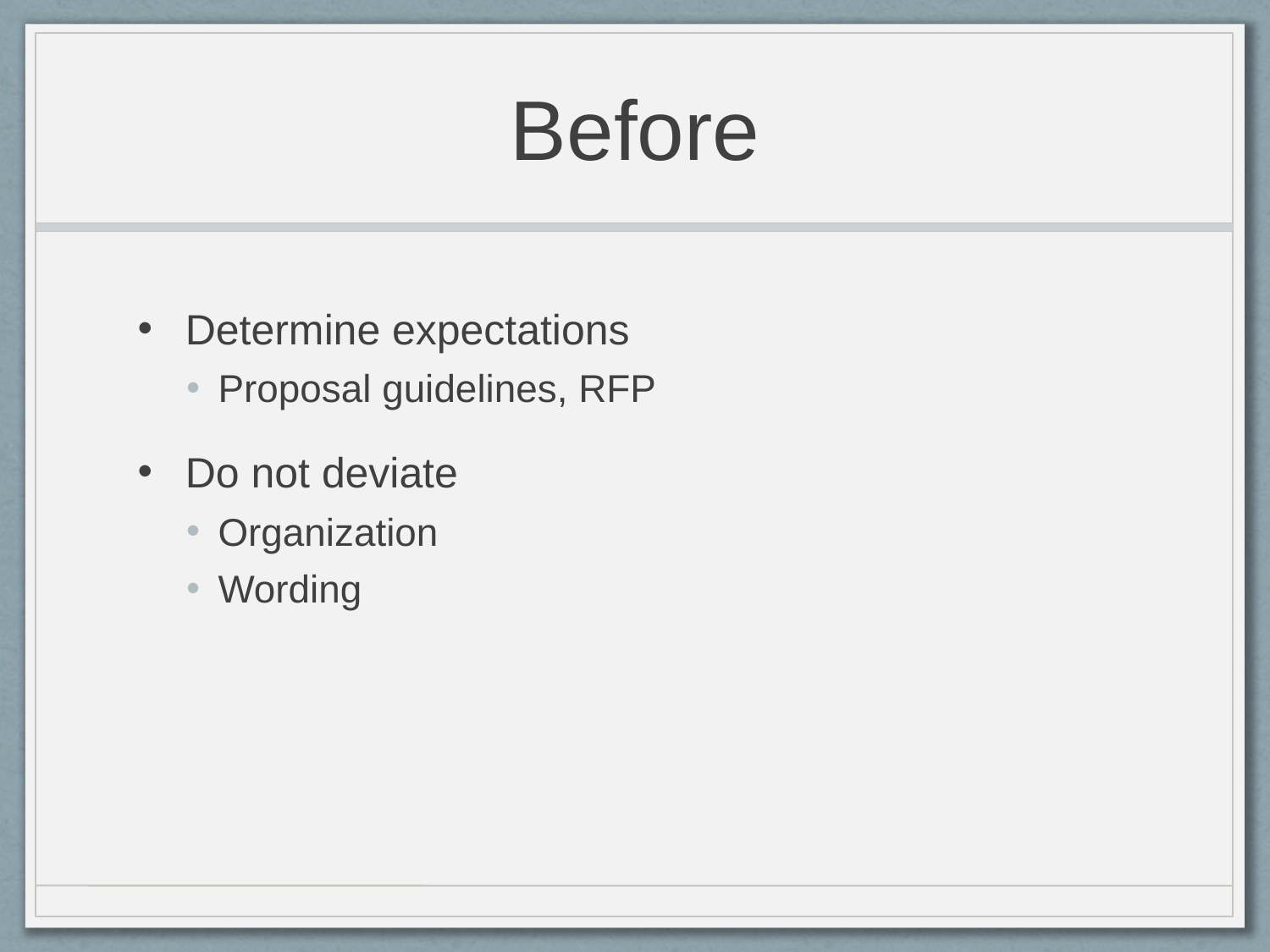

# Before
Determine expectations
Proposal guidelines, RFP
Do not deviate
Organization
Wording